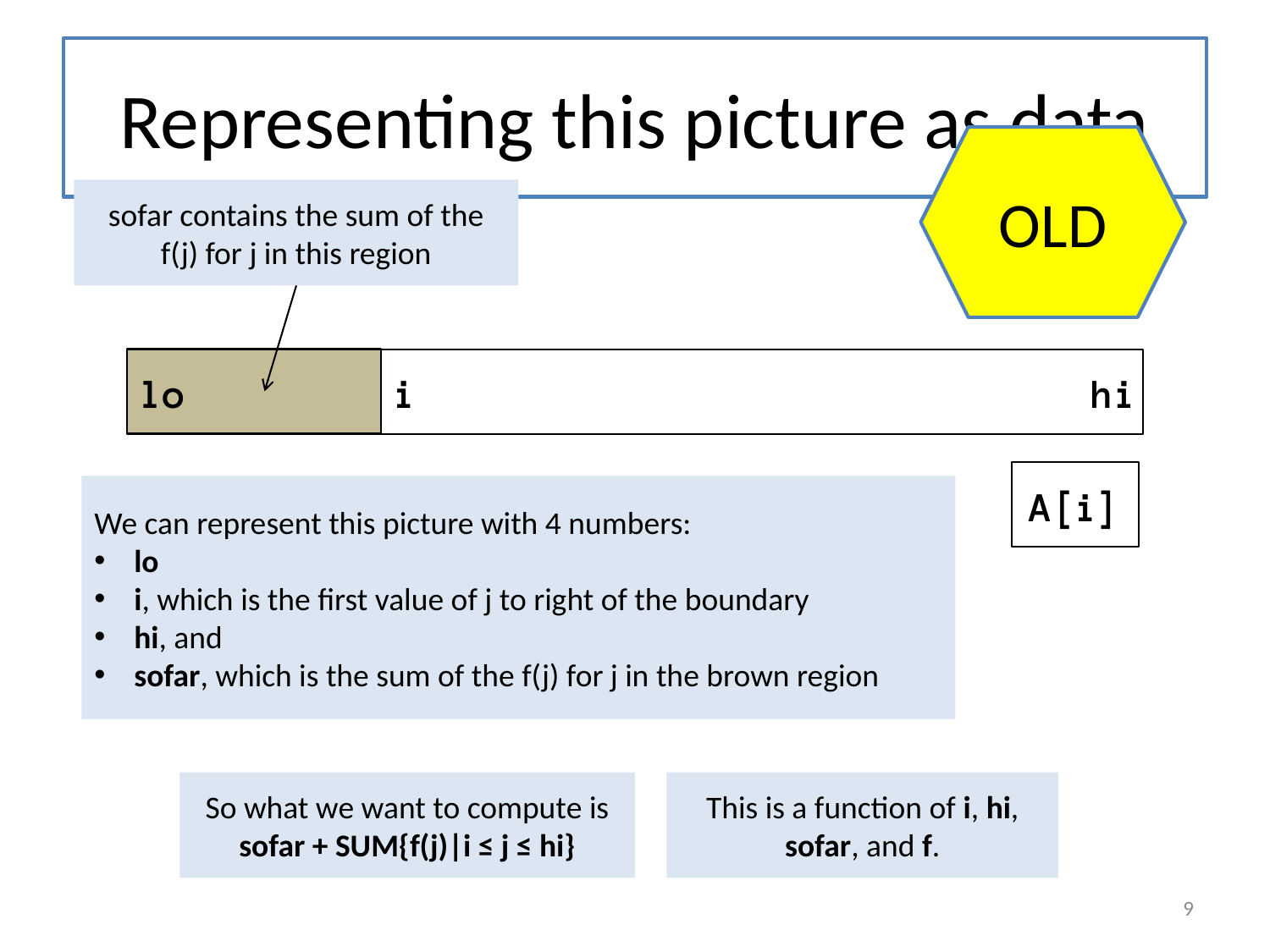

# Representing this picture as data
OLD
sofar contains the sum of the f(j) for j in this region

lo
i
hi
A[i]
We can represent this picture with 4 numbers:
lo
i, which is the first value of j to right of the boundary
hi, and
sofar, which is the sum of the f(j) for j in the brown region
So what we want to compute is
sofar + SUM{f(j)|i ≤ j ≤ hi}
This is a function of i, hi, sofar, and f.
9